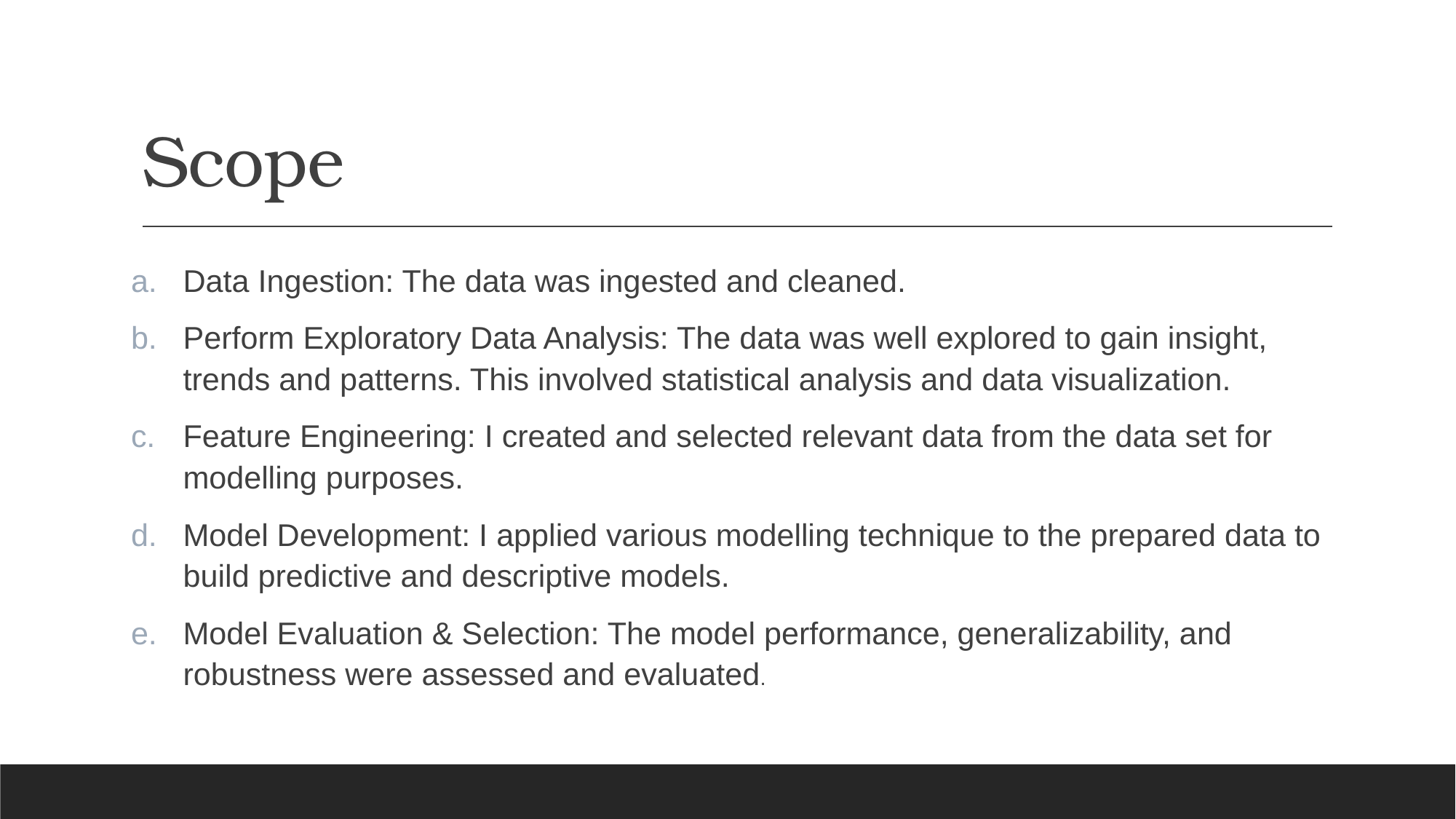

# Scope
Data Ingestion: The data was ingested and cleaned.
Perform Exploratory Data Analysis: The data was well explored to gain insight, trends and patterns. This involved statistical analysis and data visualization.
Feature Engineering: I created and selected relevant data from the data set for modelling purposes.
Model Development: I applied various modelling technique to the prepared data to build predictive and descriptive models.
Model Evaluation & Selection: The model performance, generalizability, and robustness were assessed and evaluated.